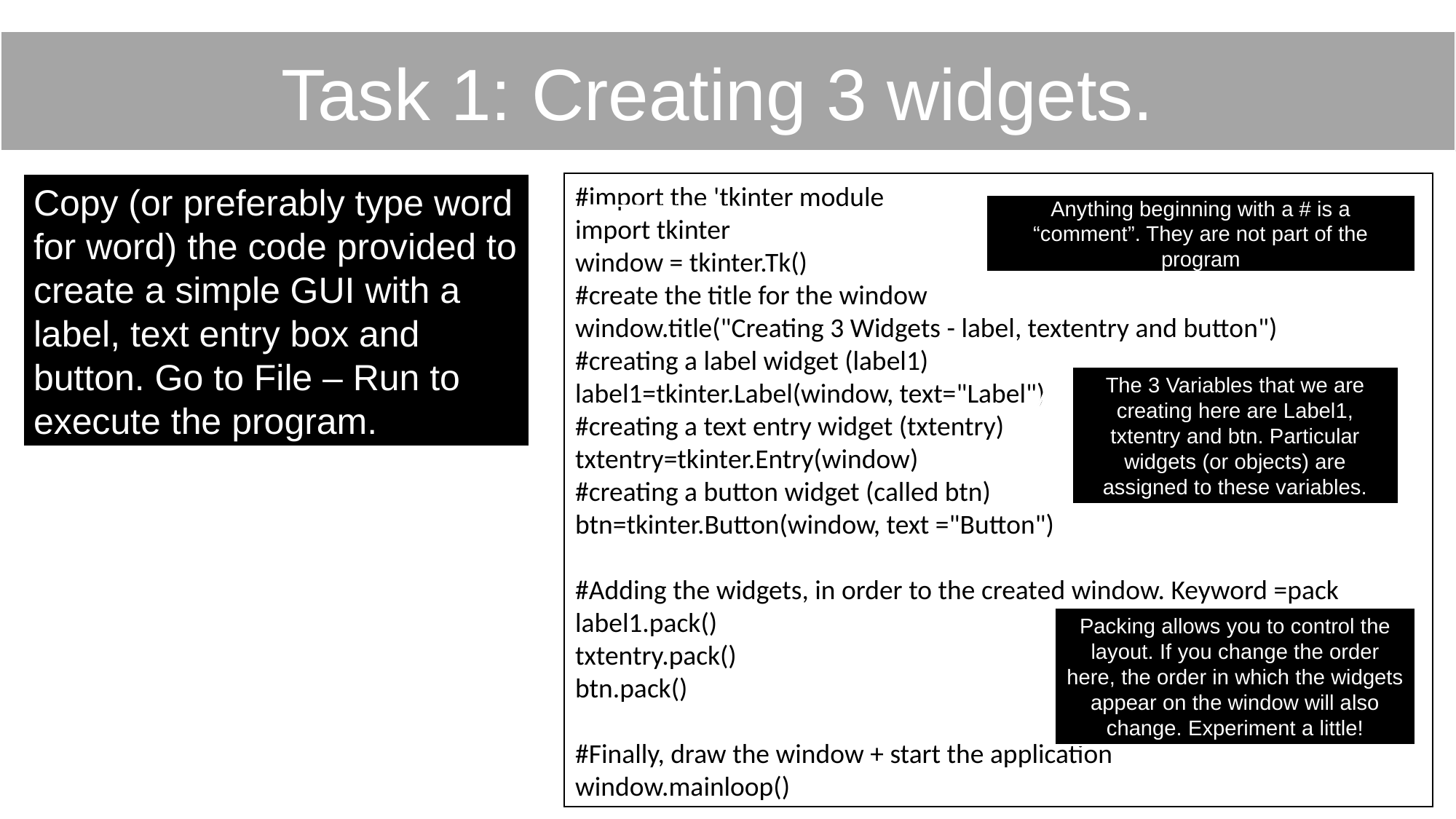

Task 1: Creating 3 widgets.
Copy (or preferably type word for word) the code provided to create a simple GUI with a label, text entry box and button. Go to File – Run to execute the program.
#import the 'tkinter module
import tkinter
window = tkinter.Tk()
#create the title for the window
window.title("Creating 3 Widgets - label, textentry and button")
#creating a label widget (label1)
label1=tkinter.Label(window, text="Label")
#creating a text entry widget (txtentry)
txtentry=tkinter.Entry(window)
#creating a button widget (called btn)
btn=tkinter.Button(window, text ="Button")

#Adding the widgets, in order to the created window. Keyword =pack
label1.pack()
txtentry.pack()
btn.pack()

#Finally, draw the window + start the application
window.mainloop()
Anything beginning with a # is a “comment”. They are not part of the program
The 3 Variables that we are creating here are Label1, txtentry and btn. Particular widgets (or objects) are assigned to these variables.
Packing allows you to control the layout. If you change the order here, the order in which the widgets appear on the window will also change. Experiment a little!